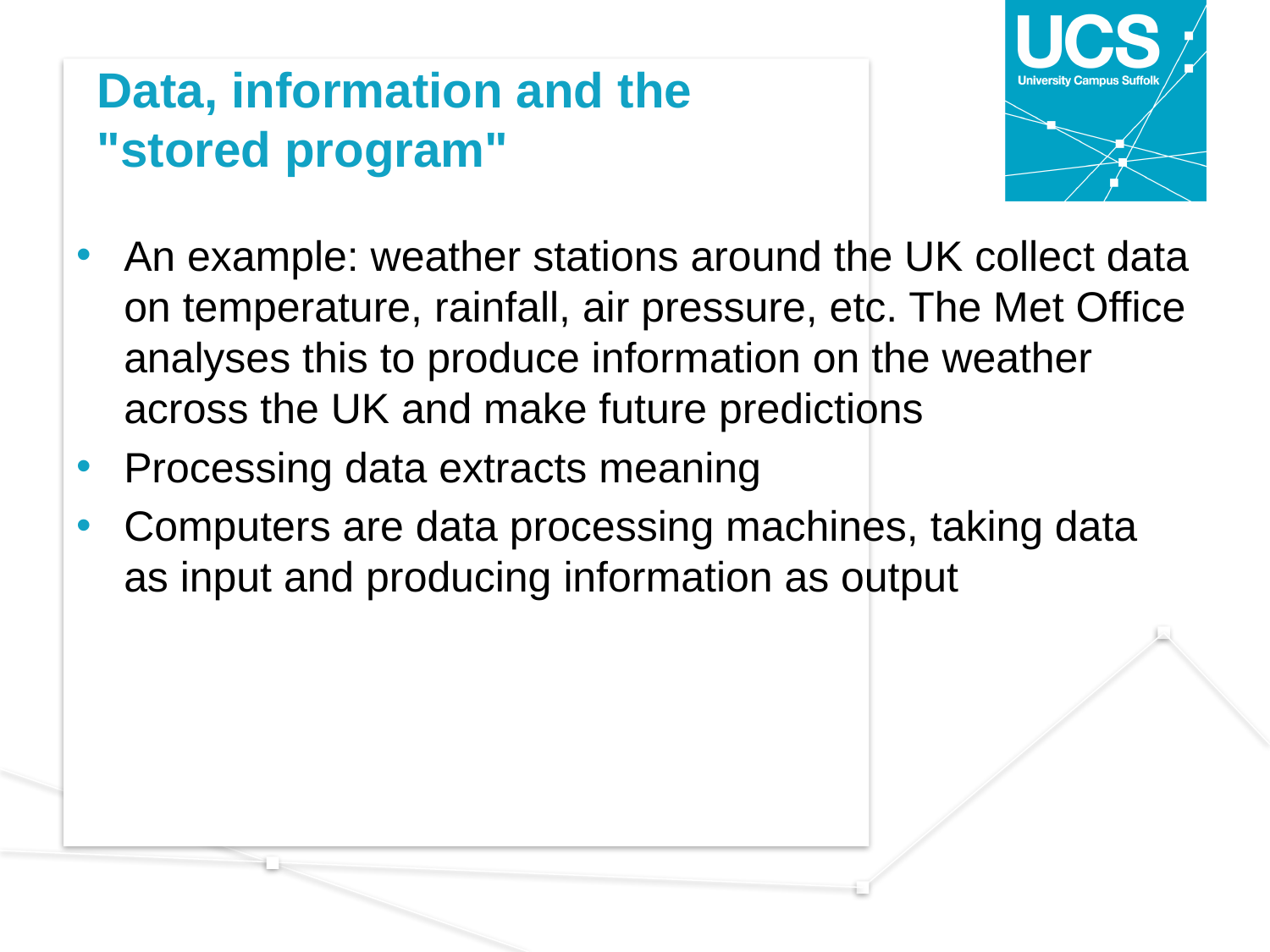

# Data, information and the "stored program"
An example: weather stations around the UK collect data on temperature, rainfall, air pressure, etc. The Met Office analyses this to produce information on the weather across the UK and make future predictions
Processing data extracts meaning
Computers are data processing machines, taking data as input and producing information as output